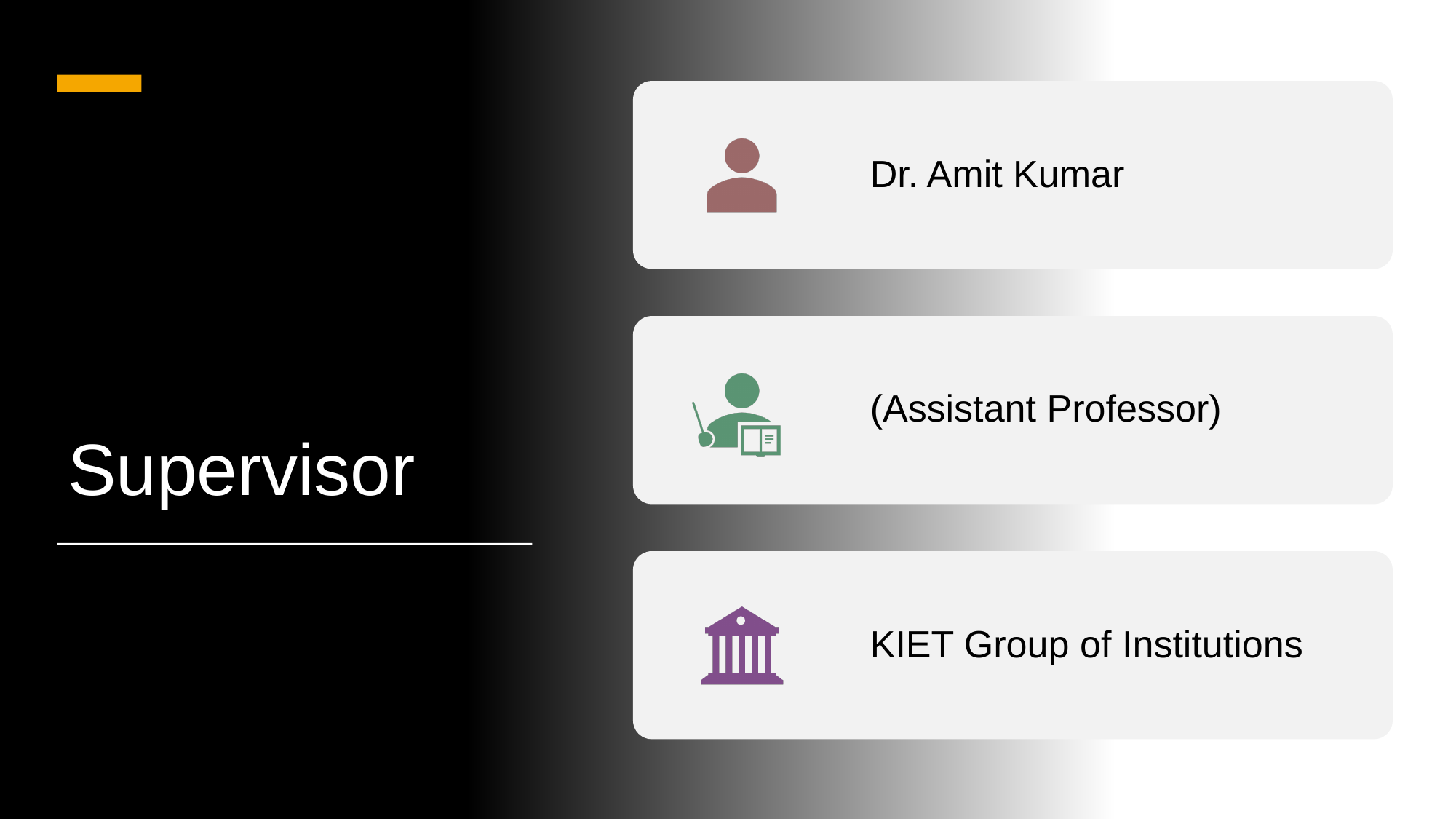

Dr. Amit Kumar
(Assistant Professor)
KIET Group of Institutions
# Supervisor